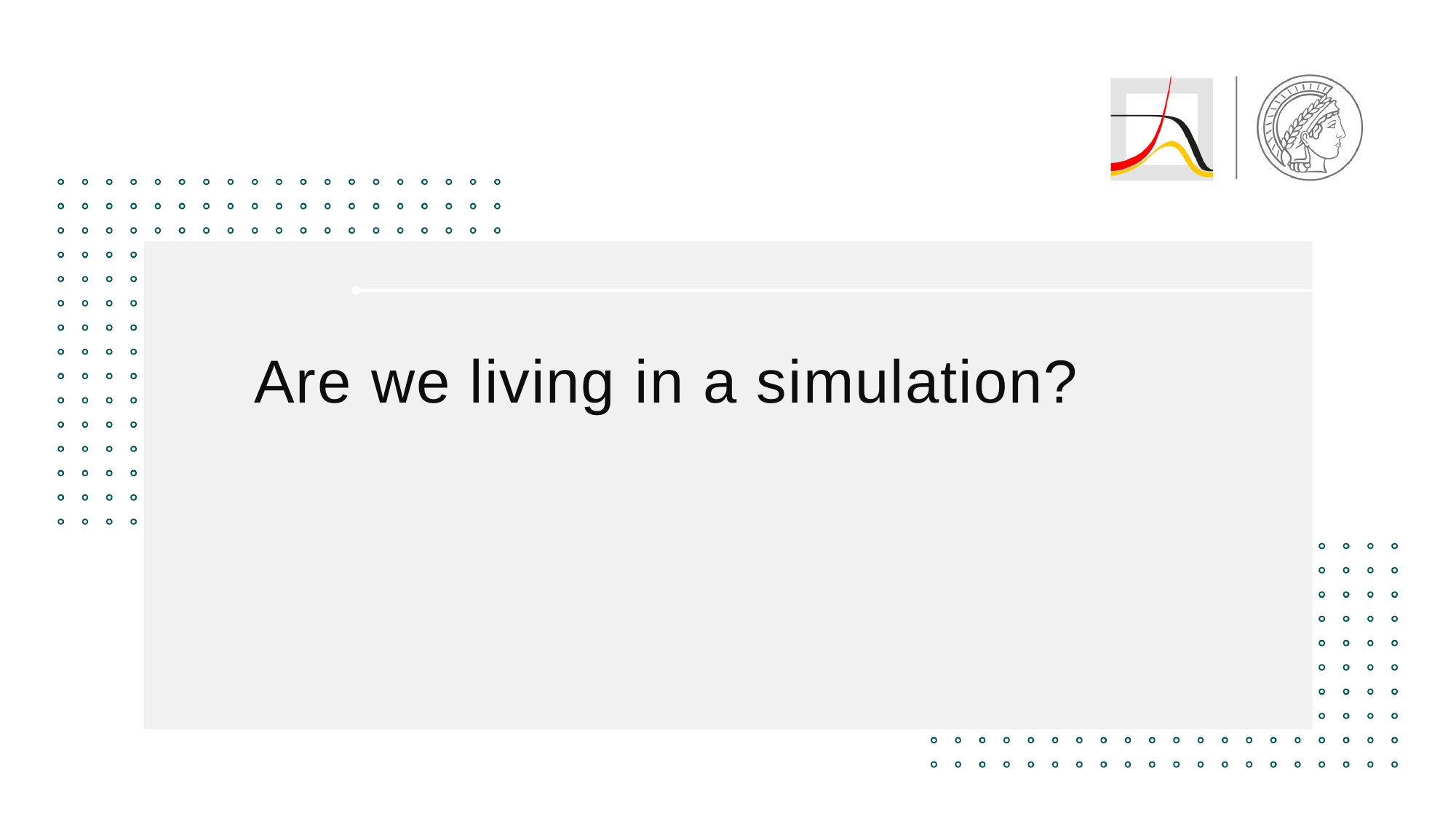

#
Are we living in a simulation?